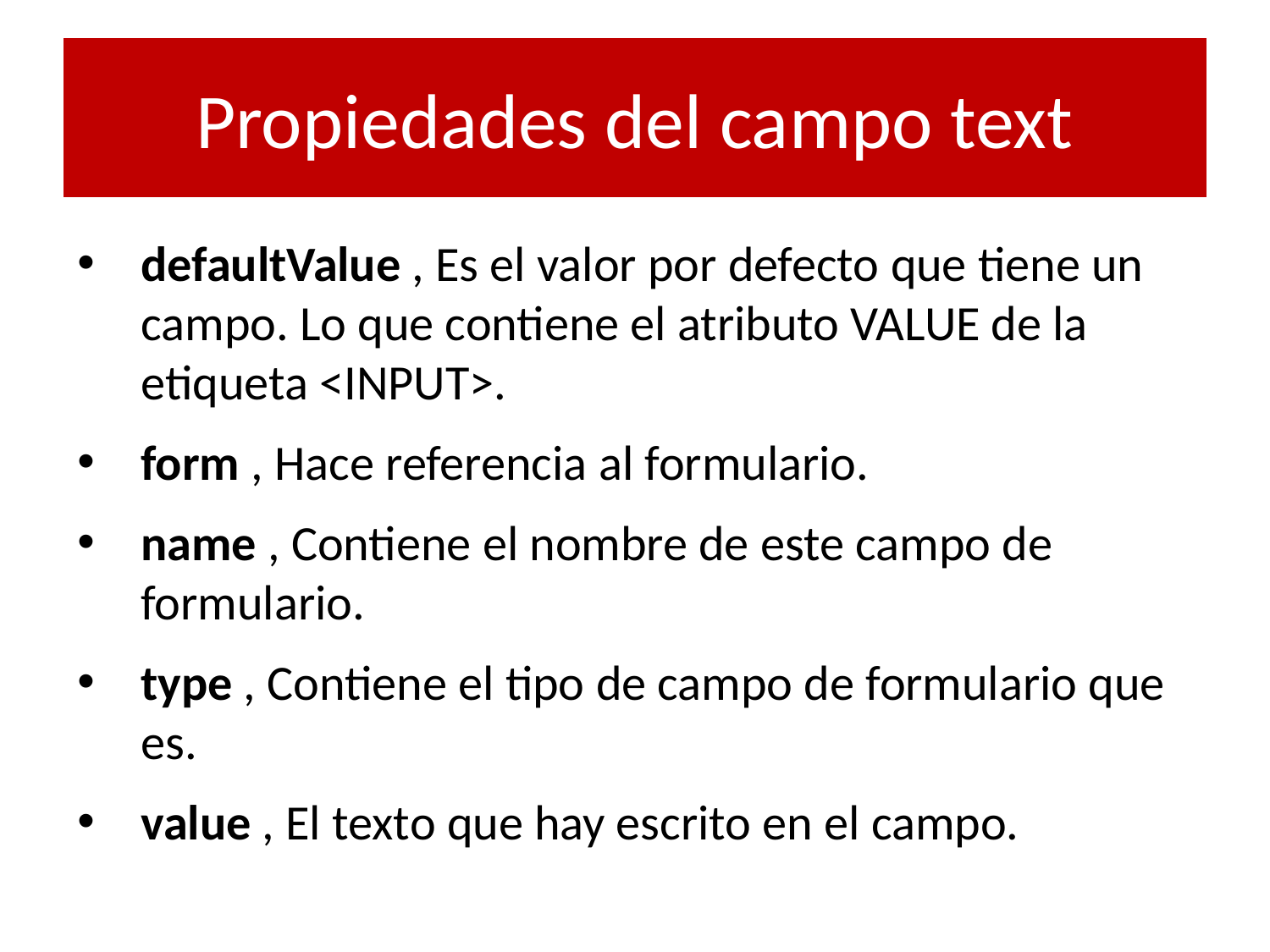

# Propiedades del campo text
defaultValue , Es el valor por defecto que tiene un campo. Lo que contiene el atributo VALUE de la etiqueta <INPUT>.
form , Hace referencia al formulario.
name , Contiene el nombre de este campo de formulario.
type , Contiene el tipo de campo de formulario que es.
value , El texto que hay escrito en el campo.